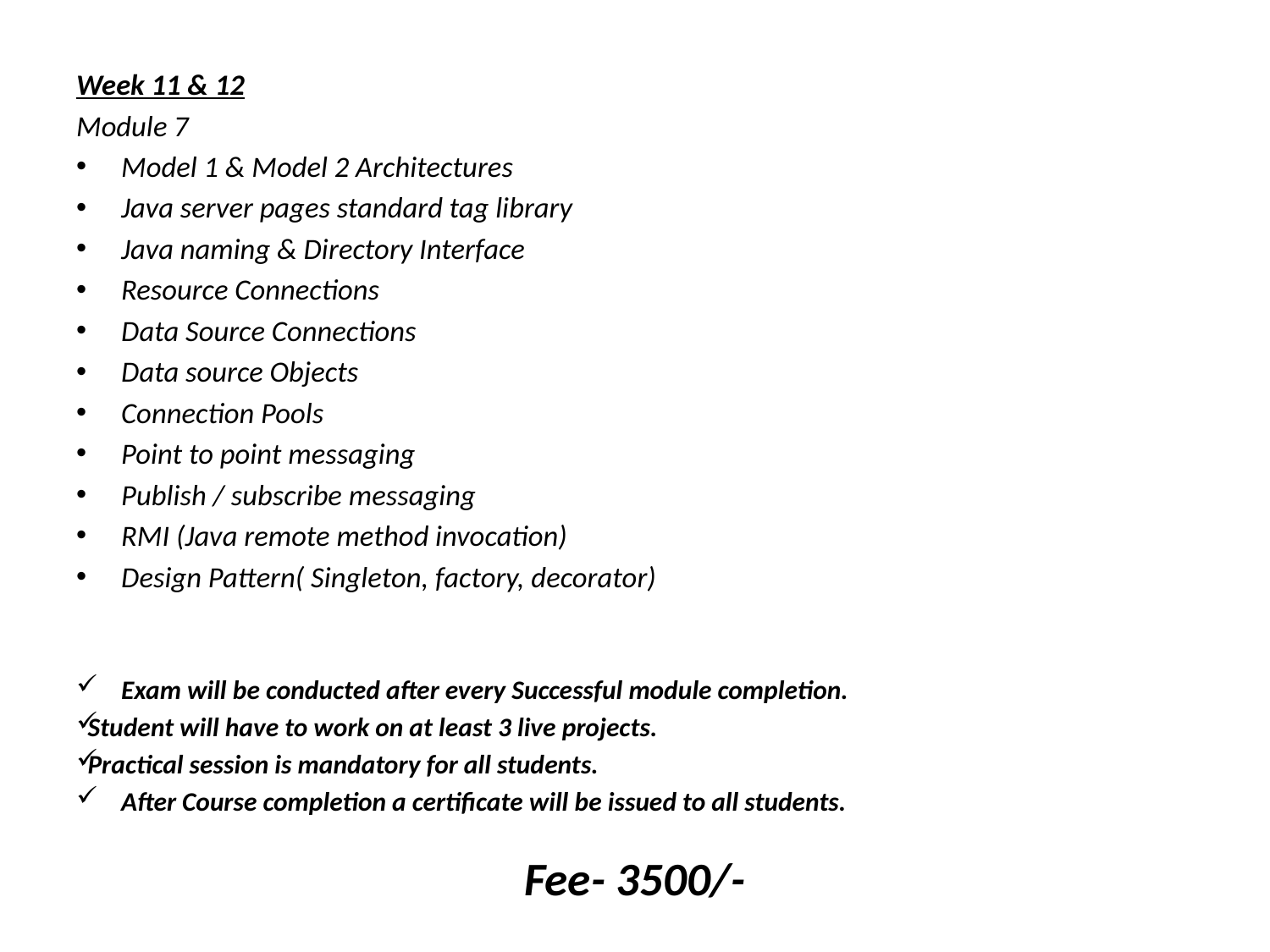

Week 11 & 12
Module 7
Model 1 & Model 2 Architectures
Java server pages standard tag library
Java naming & Directory Interface
Resource Connections
Data Source Connections
Data source Objects
Connection Pools
Point to point messaging
Publish / subscribe messaging
RMI (Java remote method invocation)
Design Pattern( Singleton, factory, decorator)

Exam will be conducted after every Successful module completion.
Student will have to work on at least 3 live projects.
Practical session is mandatory for all students.
After Course completion a certificate will be issued to all students.

Fee- 3500/-